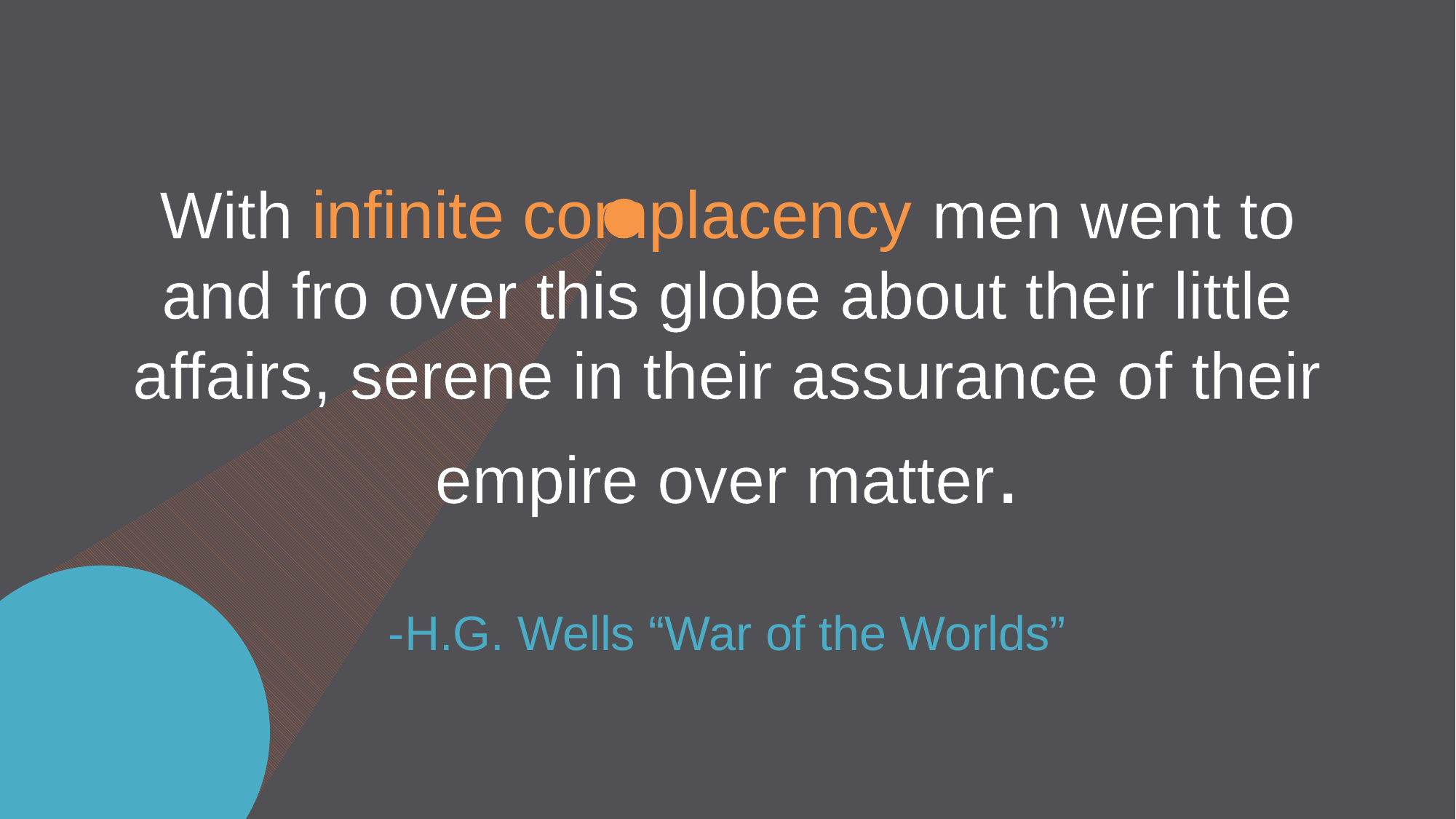

With infinite complacency men went to and fro over this globe about their little affairs, serene in their assurance of their empire over matter.
-H.G. Wells “War of the Worlds”